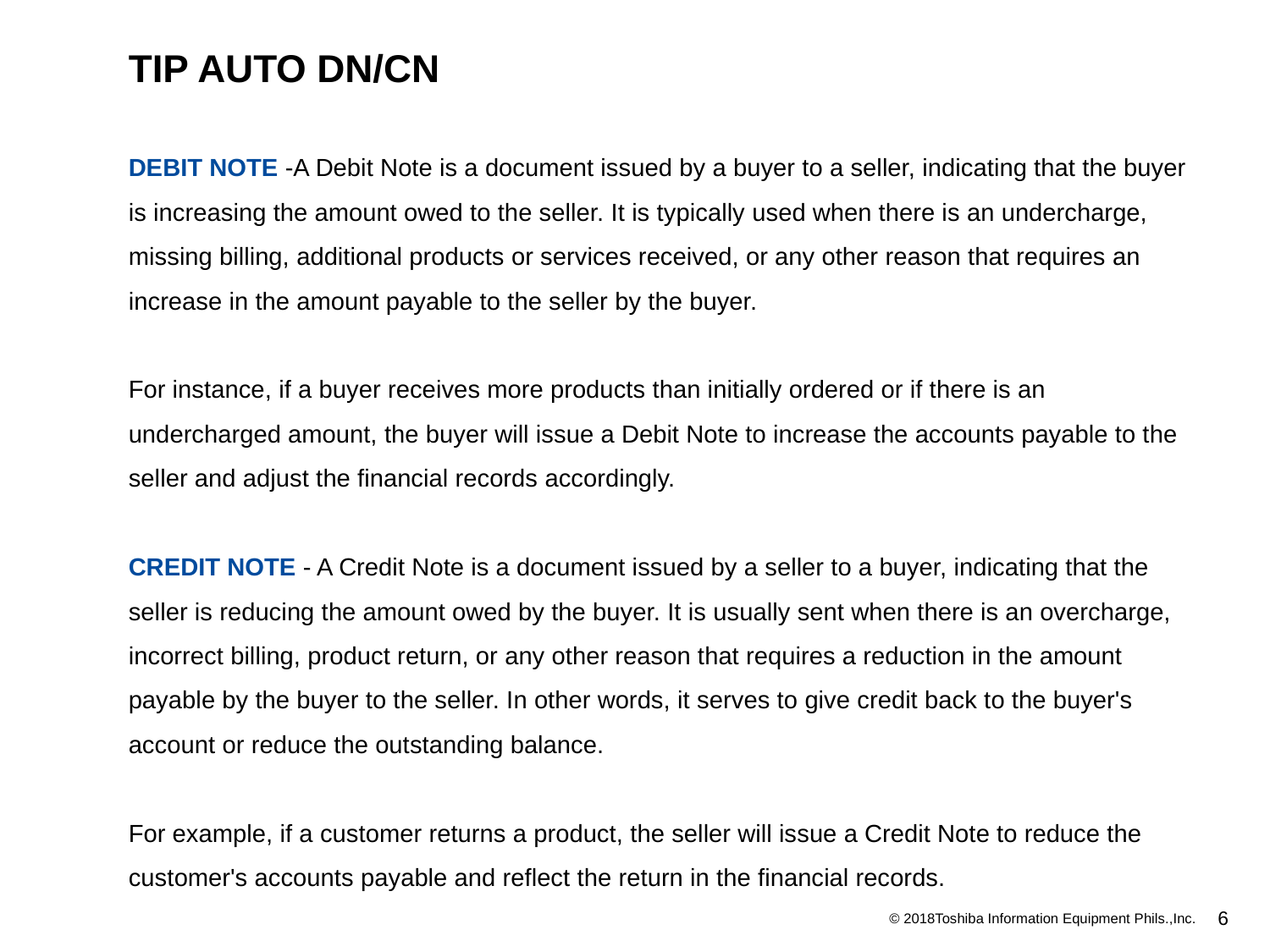

TIP AUTO DN/CN

DEBIT NOTE -A Debit Note is a document issued by a buyer to a seller, indicating that the buyer is increasing the amount owed to the seller. It is typically used when there is an undercharge, missing billing, additional products or services received, or any other reason that requires an increase in the amount payable to the seller by the buyer.

For instance, if a buyer receives more products than initially ordered or if there is an undercharged amount, the buyer will issue a Debit Note to increase the accounts payable to the seller and adjust the financial records accordingly.

CREDIT NOTE - A Credit Note is a document issued by a seller to a buyer, indicating that the seller is reducing the amount owed by the buyer. It is usually sent when there is an overcharge, incorrect billing, product return, or any other reason that requires a reduction in the amount payable by the buyer to the seller. In other words, it serves to give credit back to the buyer's account or reduce the outstanding balance.

For example, if a customer returns a product, the seller will issue a Credit Note to reduce the customer's accounts payable and reflect the return in the financial records.